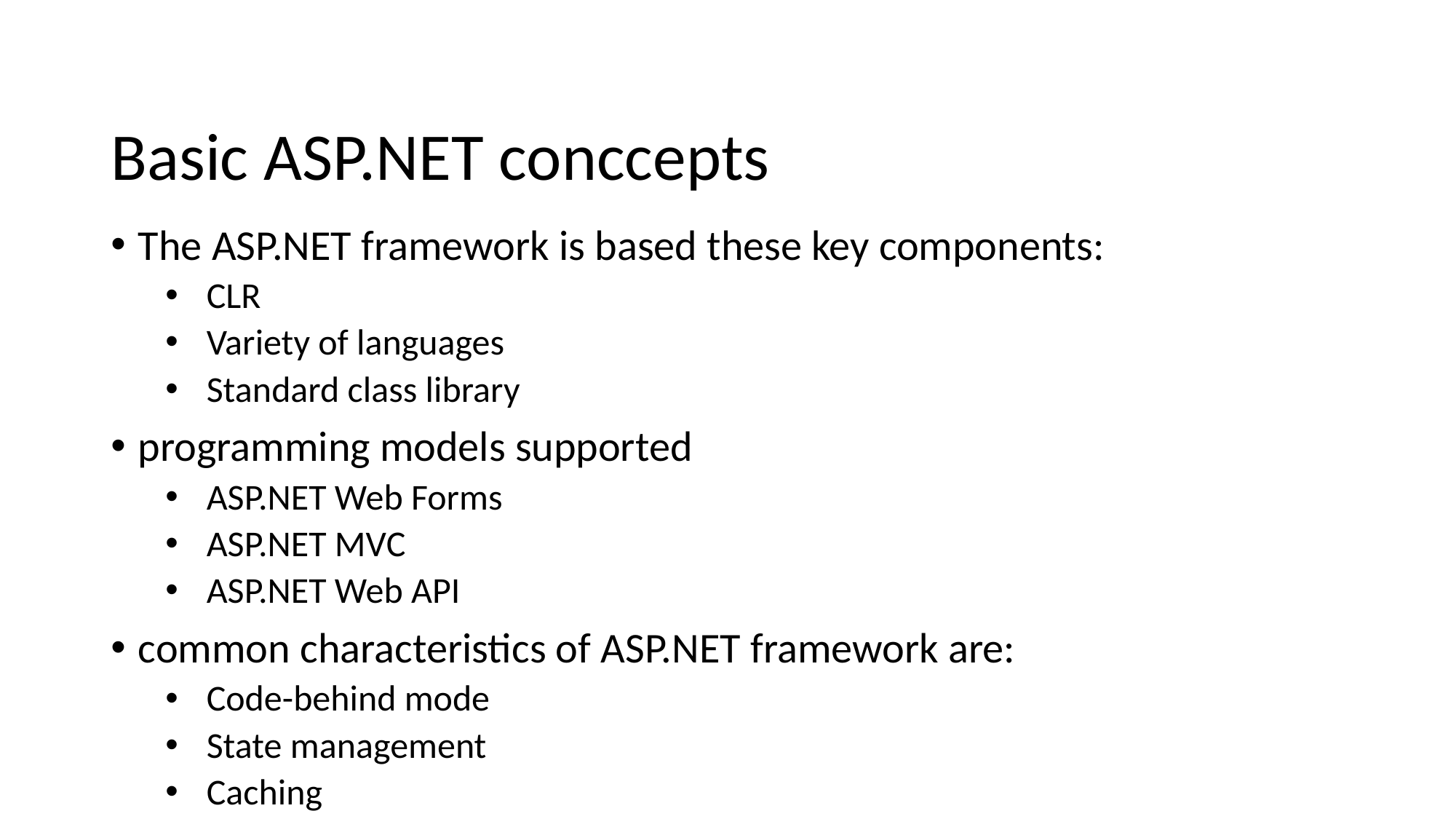

# Basic ASP.NET concepts, ASP.NET Framework Basic ASP.NET conccepts
The ASP.NET framework is based these key components:
CLR
Variety of languages
Standard class library
programming models supported
ASP.NET Web Forms
ASP.NET MVC
ASP.NET Web API
common characteristics of ASP.NET framework are:
Code-behind mode
State management
Caching